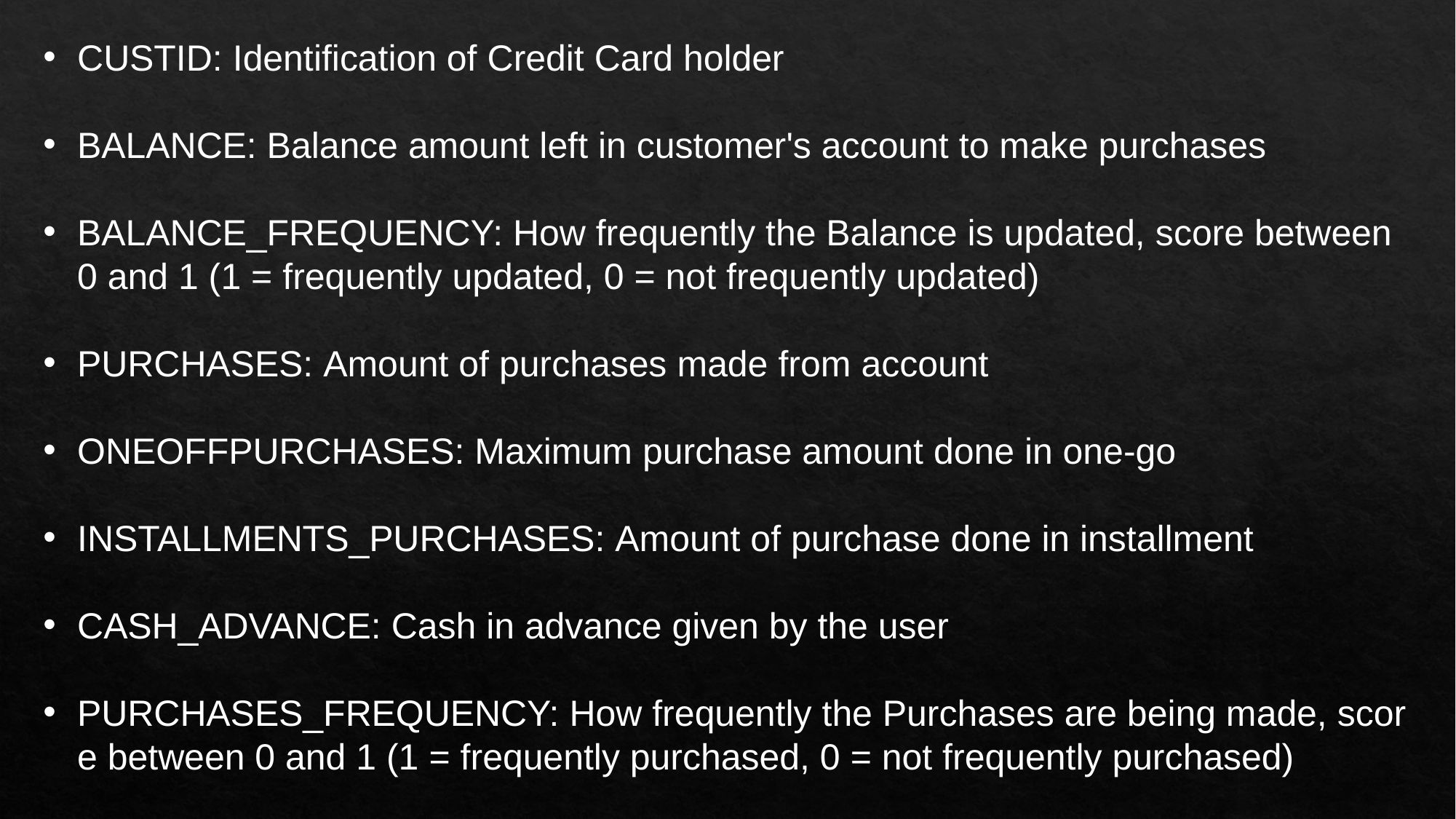

CUSTID: Identification of Credit Card holder

BALANCE: Balance amount left in customer's account to make purchases

BALANCE_FREQUENCY: How frequently the Balance is updated, score between 0 and 1 (1 = frequently updated, 0 = not frequently updated)

PURCHASES: Amount of purchases made from account

ONEOFFPURCHASES: Maximum purchase amount done in one-go

INSTALLMENTS_PURCHASES: Amount of purchase done in installment

CASH_ADVANCE: Cash in advance given by the user

PURCHASES_FREQUENCY: How frequently the Purchases are being made, score between 0 and 1 (1 = frequently purchased, 0 = not frequently purchased)